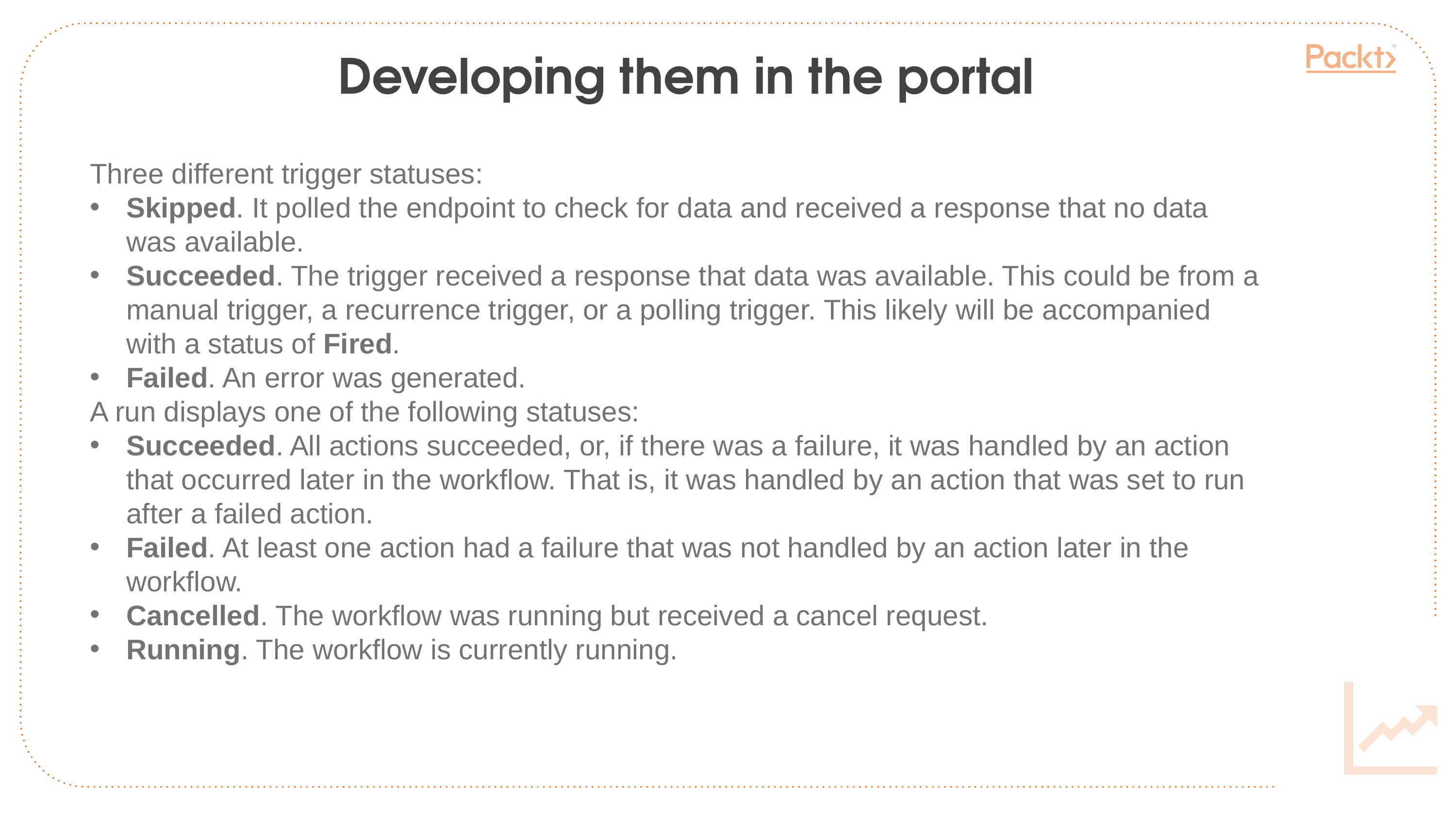

Developing them in the portal
Three different trigger statuses:
Skipped. It polled the endpoint to check for data and received a response that no data was available.
Succeeded. The trigger received a response that data was available. This could be from a manual trigger, a recurrence trigger, or a polling trigger. This likely will be accompanied with a status of Fired.
Failed. An error was generated.
A run displays one of the following statuses:
Succeeded. All actions succeeded, or, if there was a failure, it was handled by an action that occurred later in the workflow. That is, it was handled by an action that was set to run after a failed action.
Failed. At least one action had a failure that was not handled by an action later in the workflow.
Cancelled. The workflow was running but received a cancel request.
Running. The workflow is currently running.